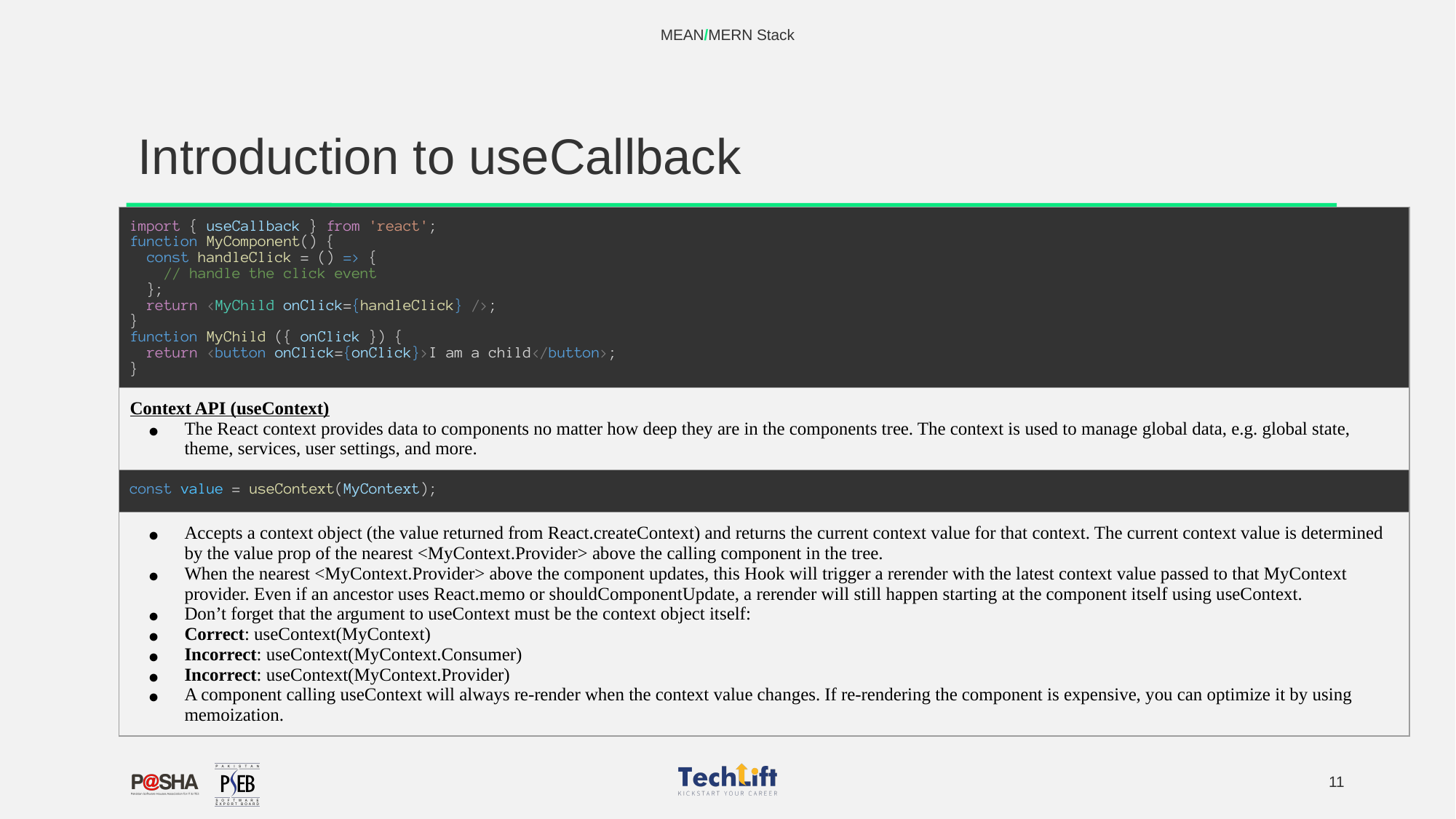

MEAN/MERN Stack
# Introduction to useCallback
| import { useCallback } from 'react'; function MyComponent() {   const handleClick = () => {     // handle the click event   };   return <MyChild onClick={handleClick} />; } function MyChild ({ onClick }) {   return <button onClick={onClick}>I am a child</button>; } |
| --- |
| Context API (useContext) The React context provides data to components no matter how deep they are in the components tree. The context is used to manage global data, e.g. global state, theme, services, user settings, and more. |
| const value = useContext(MyContext); |
| Accepts a context object (the value returned from React.createContext) and returns the current context value for that context. The current context value is determined by the value prop of the nearest <MyContext.Provider> above the calling component in the tree. When the nearest <MyContext.Provider> above the component updates, this Hook will trigger a rerender with the latest context value passed to that MyContext provider. Even if an ancestor uses React.memo or shouldComponentUpdate, a rerender will still happen starting at the component itself using useContext. Don’t forget that the argument to useContext must be the context object itself: Correct: useContext(MyContext) Incorrect: useContext(MyContext.Consumer) Incorrect: useContext(MyContext.Provider) A component calling useContext will always re-render when the context value changes. If re-rendering the component is expensive, you can optimize it by using memoization. |
11